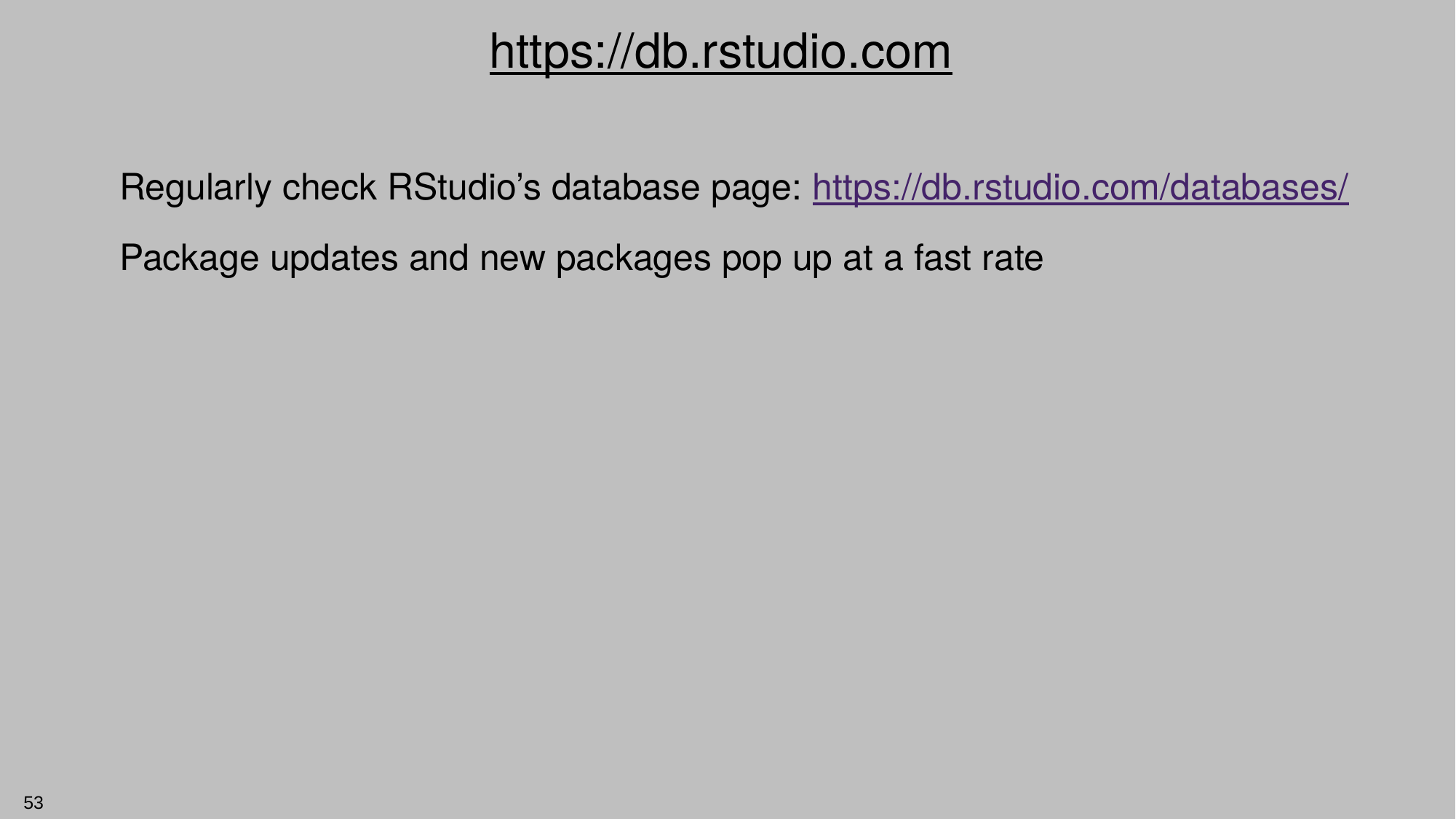

# https://db.rstudio.com
Regularly check RStudio’s database page: https://db.rstudio.com/databases/
Package updates and new packages pop up at a fast rate